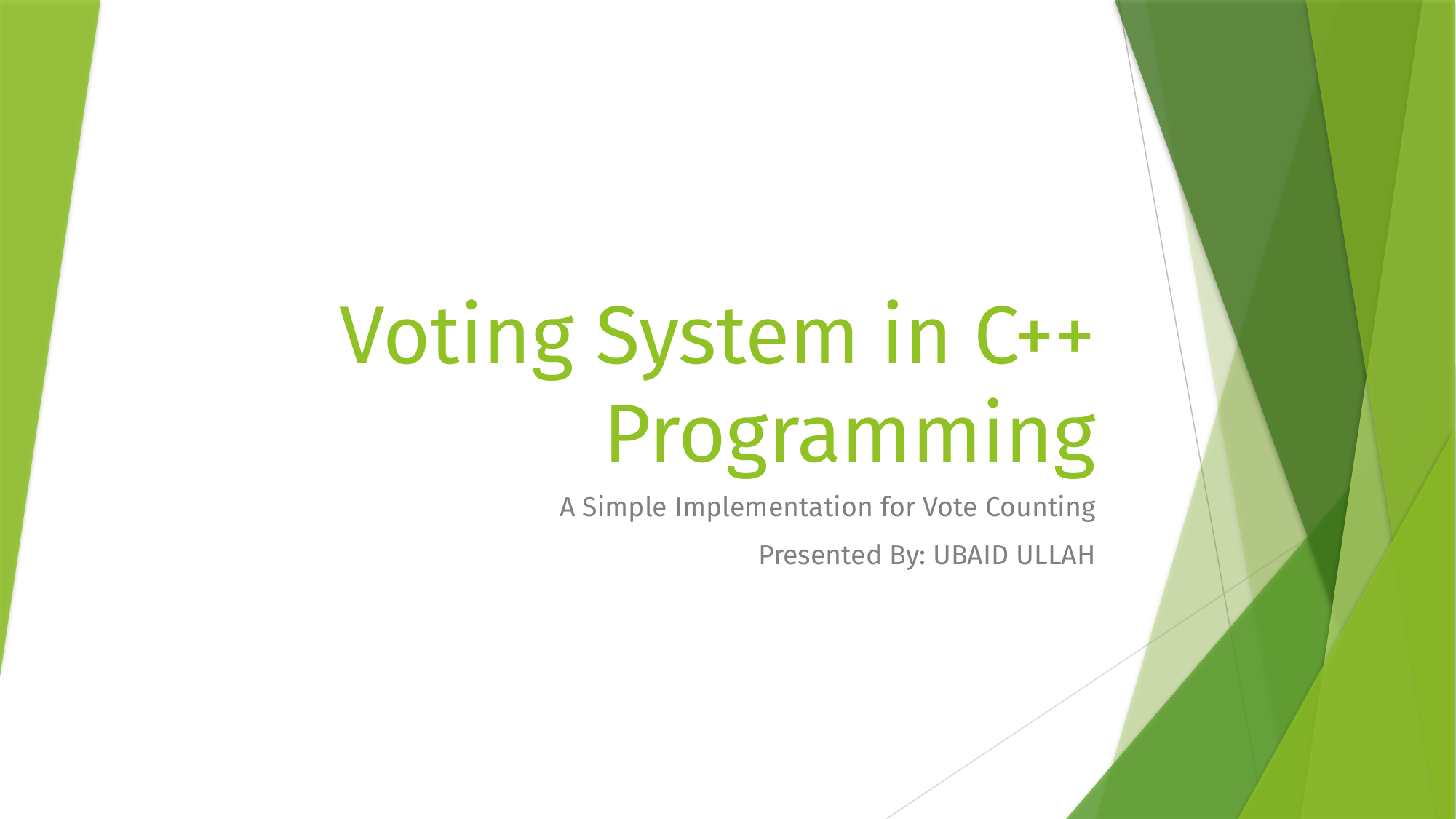

# Voting System in C++ Programming
A Simple Implementation for Vote Counting
Presented By: UBAID ULLAH